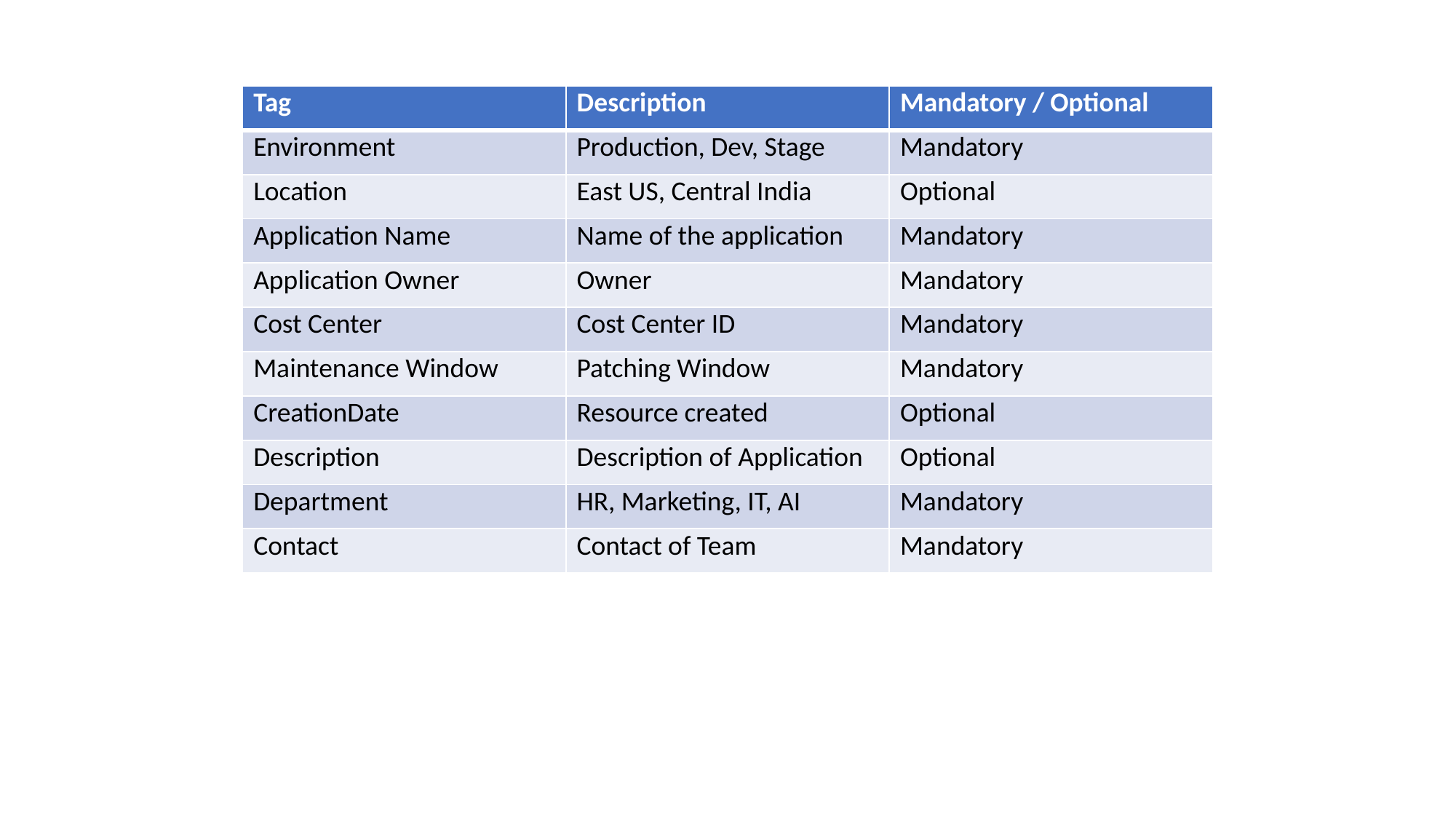

| Tag | Description | Mandatory / Optional |
| --- | --- | --- |
| Environment | Production, Dev, Stage | Mandatory |
| Location | East US, Central India | Optional |
| Application Name | Name of the application | Mandatory |
| Application Owner | Owner | Mandatory |
| Cost Center | Cost Center ID | Mandatory |
| Maintenance Window | Patching Window | Mandatory |
| CreationDate | Resource created | Optional |
| Description | Description of Application | Optional |
| Department | HR, Marketing, IT, AI | Mandatory |
| Contact | Contact of Team | Mandatory |